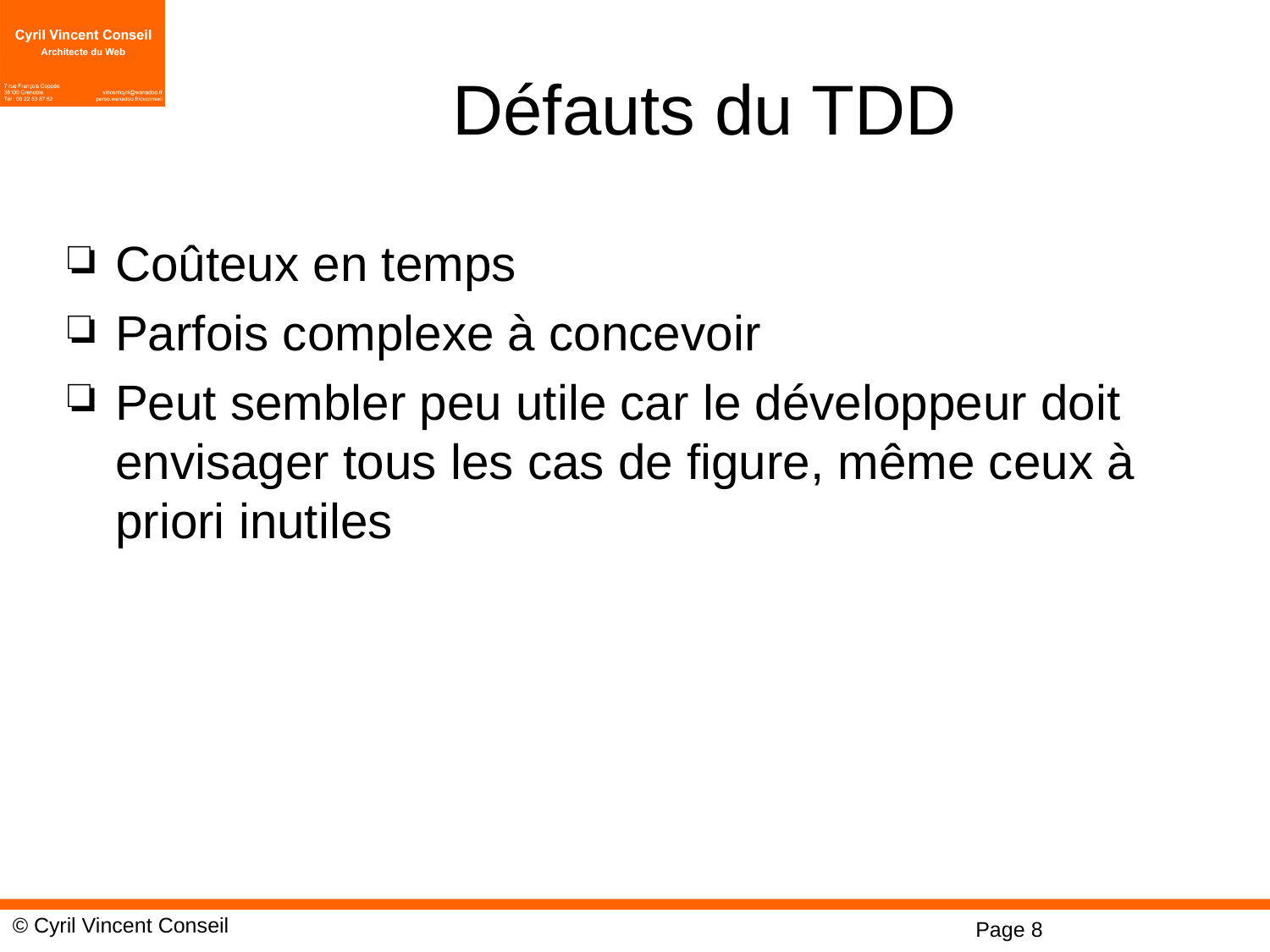

# Défauts du TDD
Coûteux en temps
Parfois complexe à concevoir
Peut sembler peu utile car le développeur doit envisager tous les cas de figure, même ceux à priori inutiles